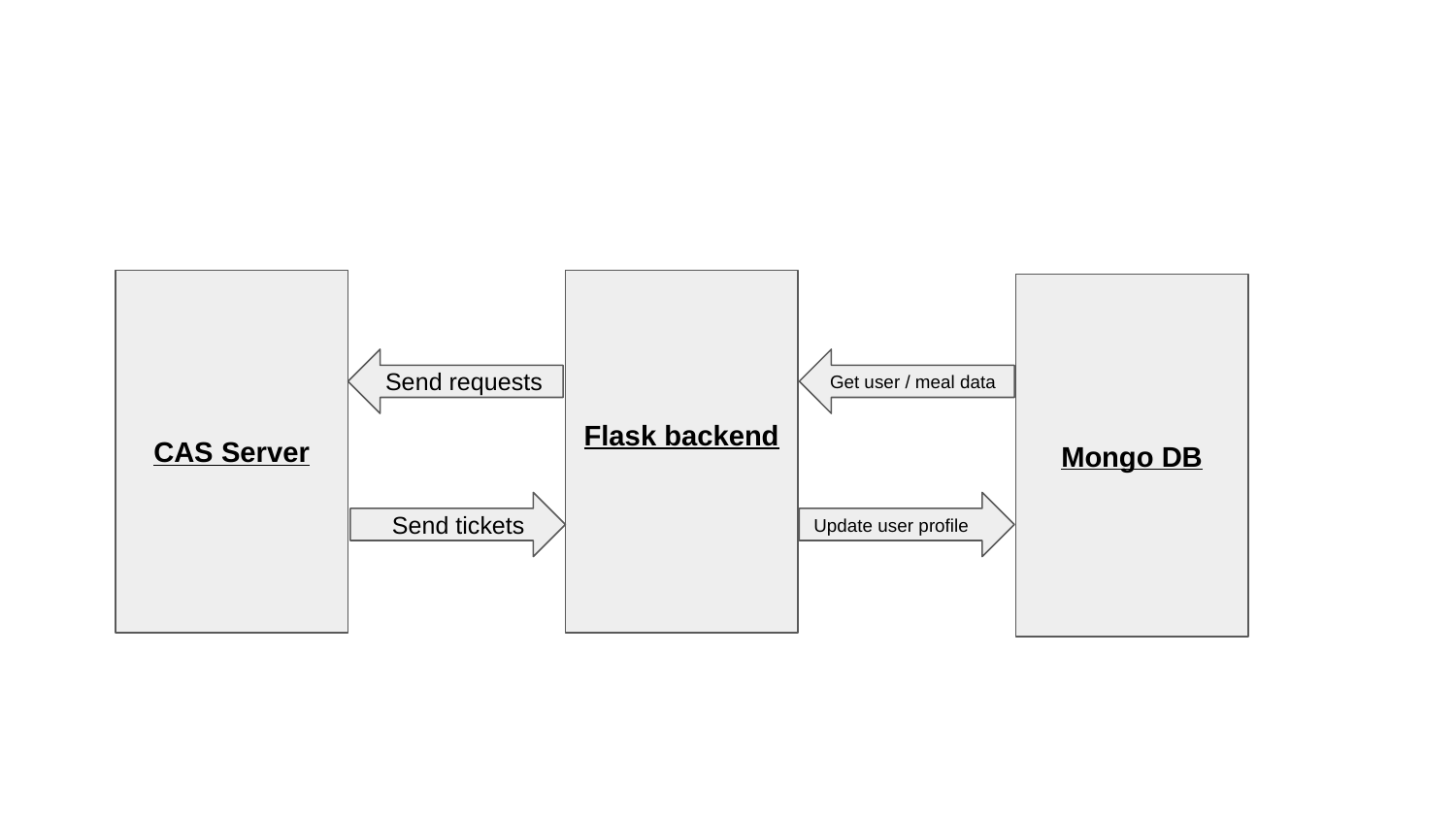

#

CAS Server

Flask backend

Mongo DB
 Send requests
Get user / meal data
    Send tickets
Update user profile